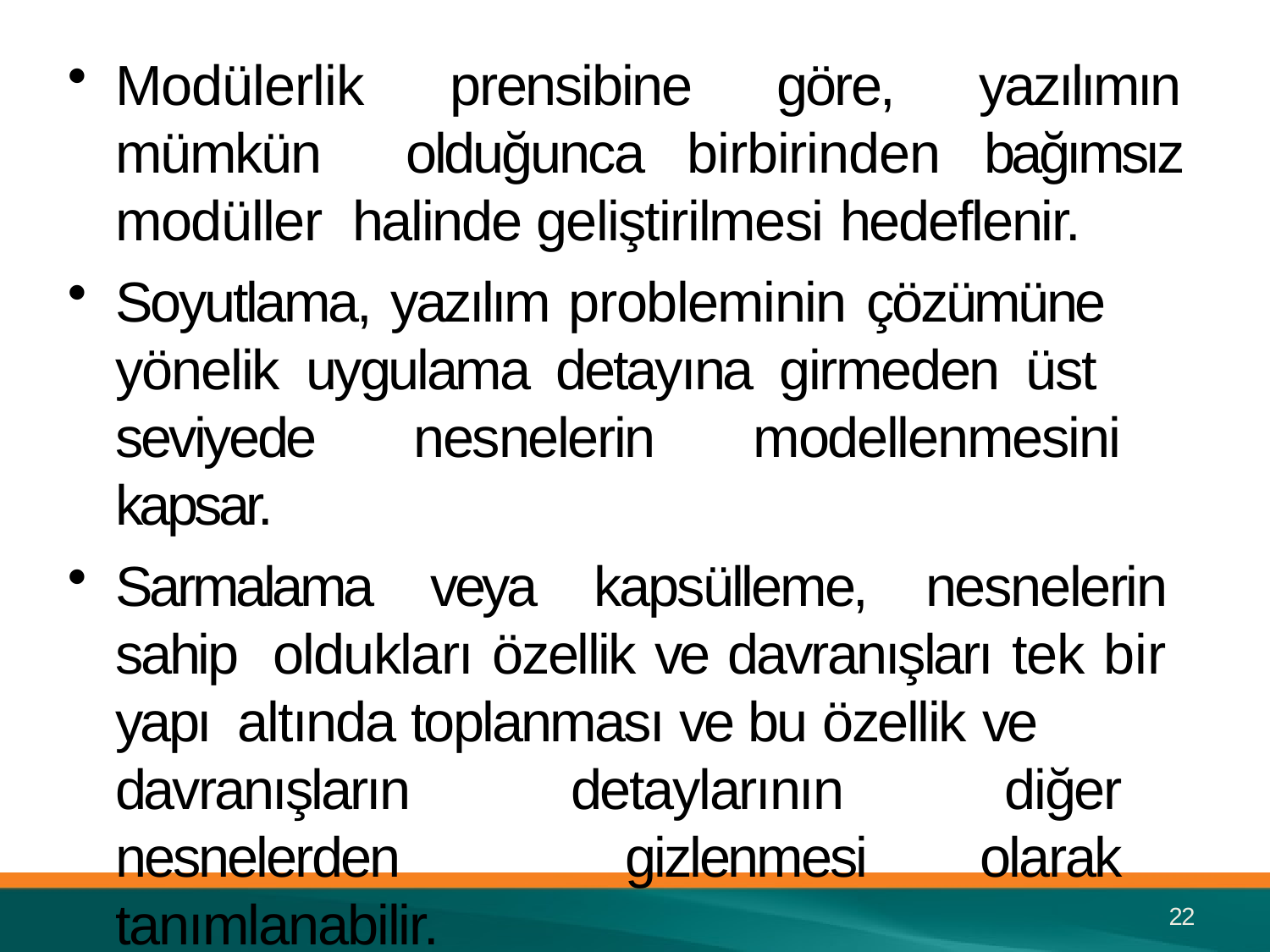

Modülerlik prensibine göre, yazılımın mümkün  olduğunca birbirinden bağımsız modüller  halinde geliştirilmesi hedeflenir.
Soyutlama, yazılım probleminin çözümüne  yönelik uygulama detayına girmeden üst  seviyede nesnelerin modellenmesini kapsar.
Sarmalama veya kapsülleme, nesnelerin sahip  oldukları özellik ve davranışları tek bir yapı  altında toplanması ve bu özellik ve
davranışların detaylarının diğer nesnelerden  gizlenmesi olarak tanımlanabilir.
22